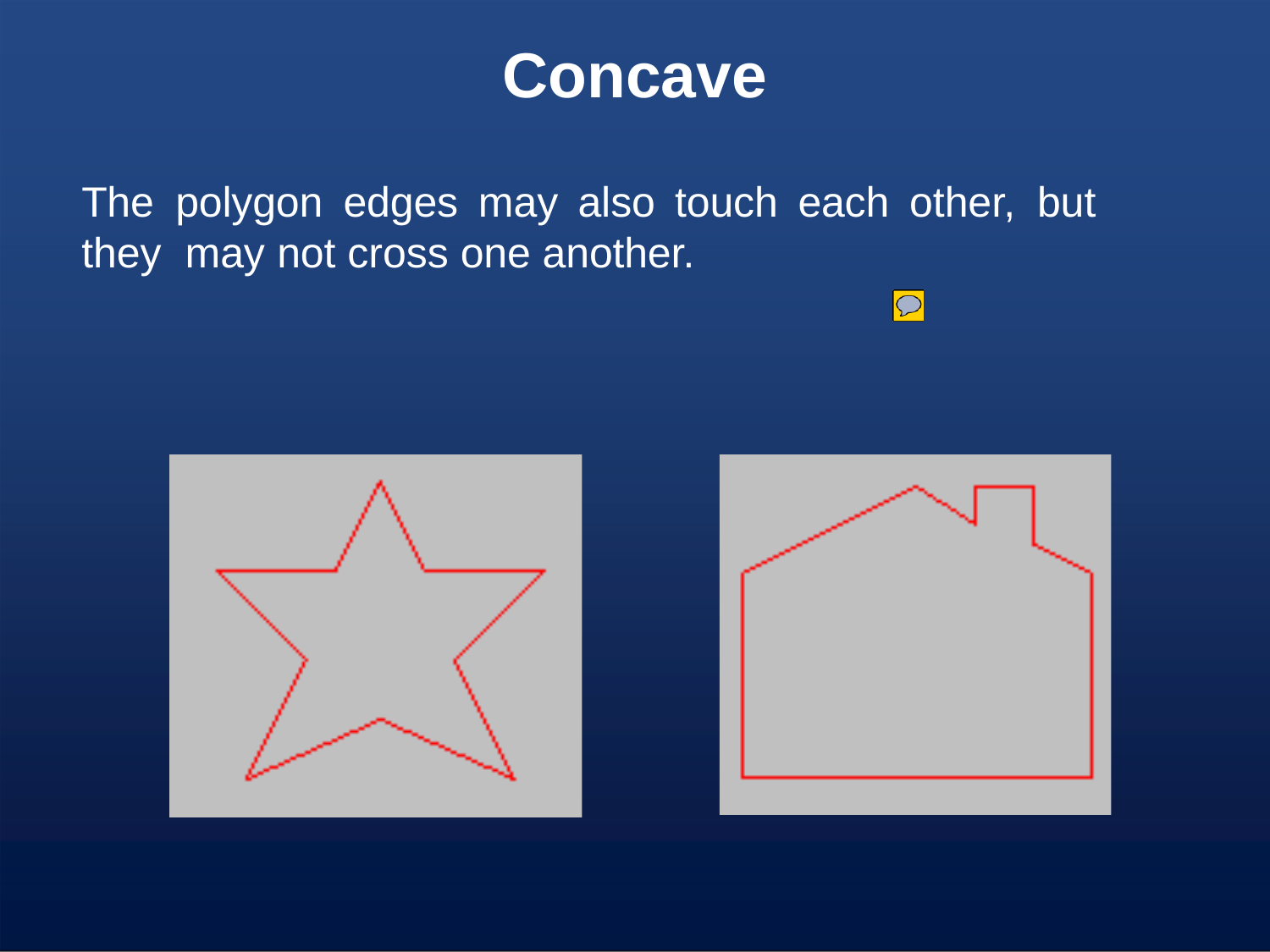

Concave
The	polygon	edges	may	also	touch	each	other,	but	they  may not cross one another.